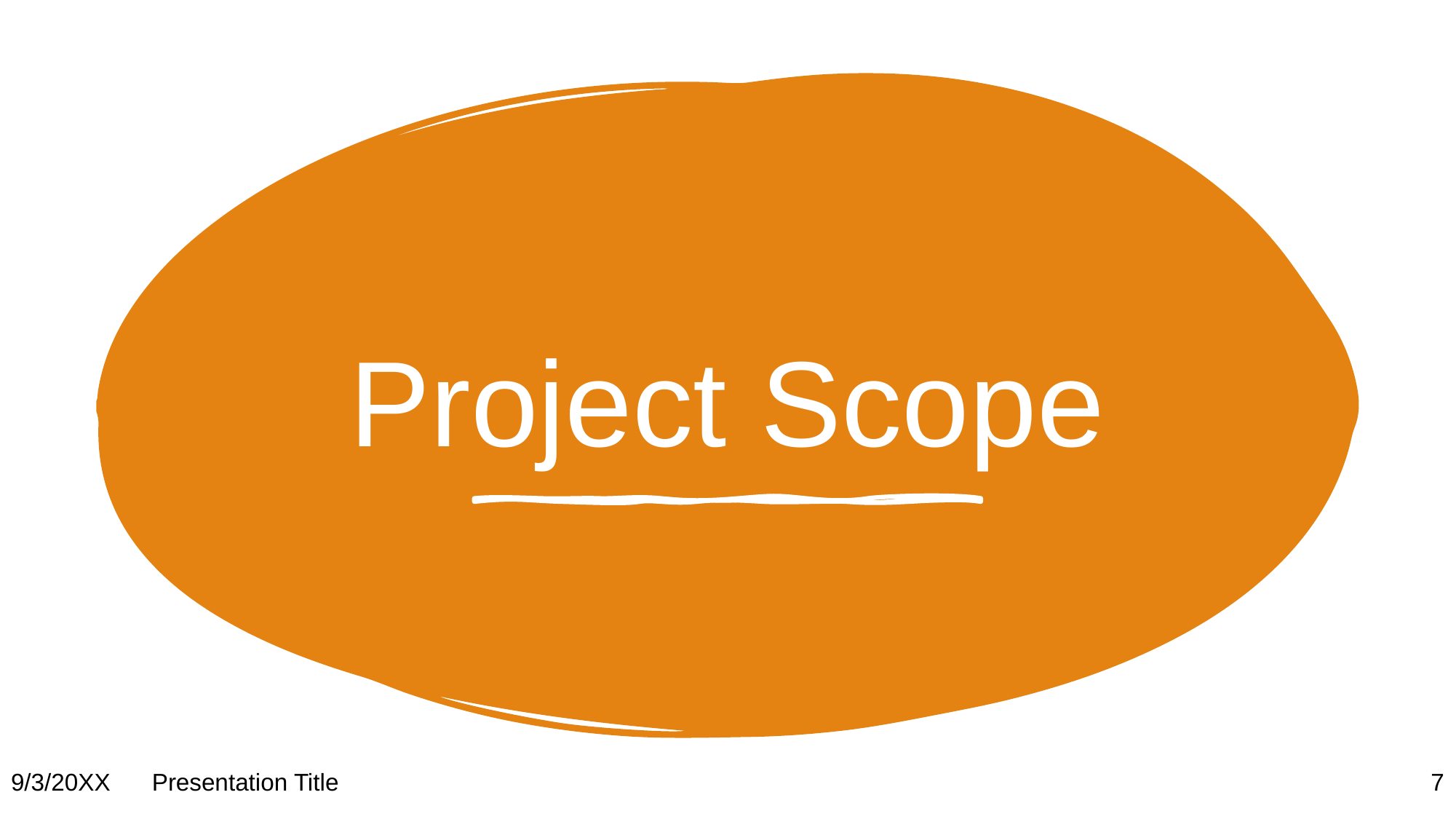

# Project Scope

9/3/20XX
Presentation Title
7